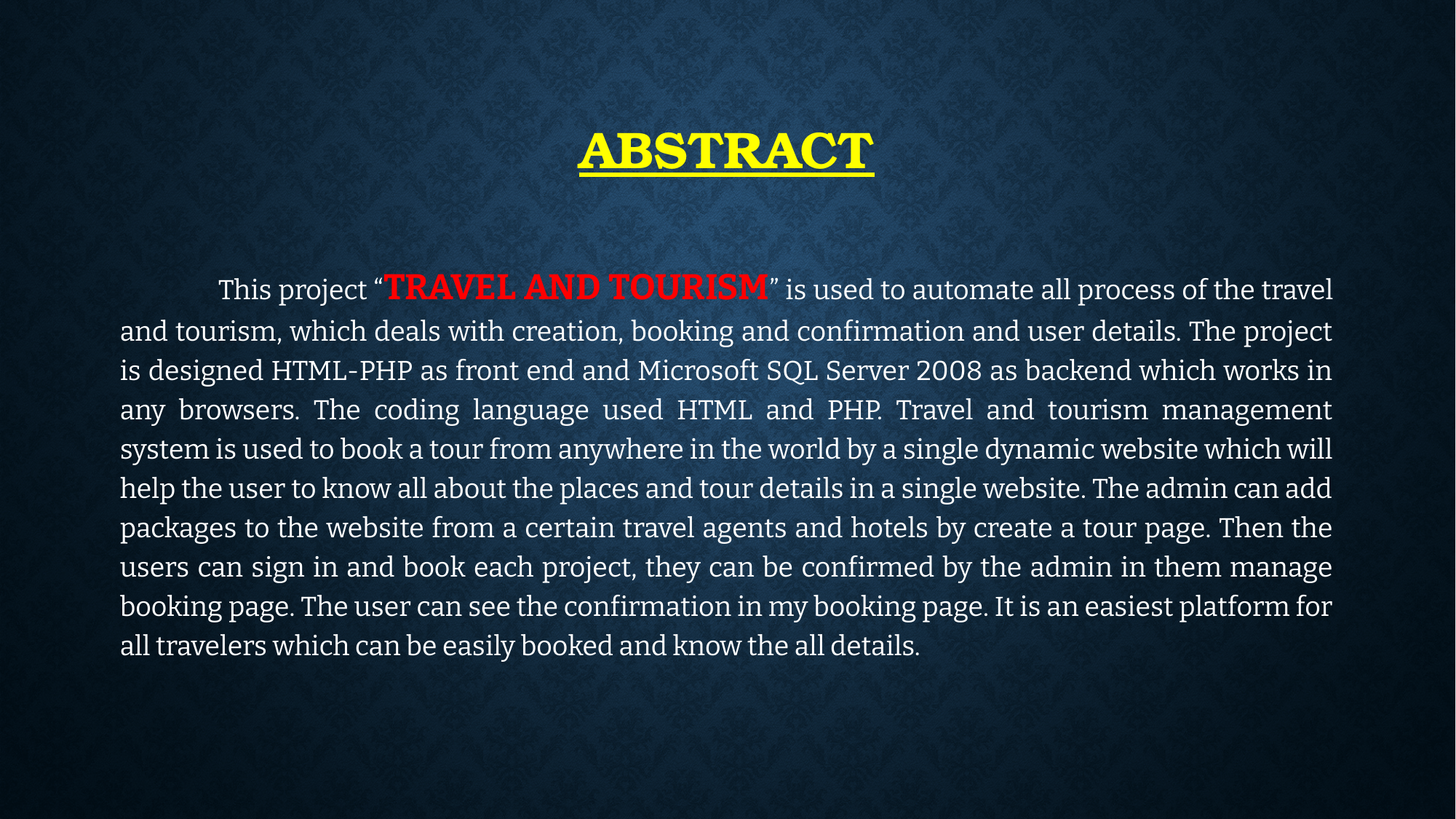

# aBSTRACT
	This project “TRAVEL AND TOURISM” is used to automate all process of the travel and tourism, which deals with creation, booking and confirmation and user details. The project is designed HTML-PHP as front end and Microsoft SQL Server 2008 as backend which works in any browsers. The coding language used HTML and PHP. Travel and tourism management system is used to book a tour from anywhere in the world by a single dynamic website which will help the user to know all about the places and tour details in a single website. The admin can add packages to the website from a certain travel agents and hotels by create a tour page. Then the users can sign in and book each project, they can be confirmed by the admin in them manage booking page. The user can see the confirmation in my booking page. It is an easiest platform for all travelers which can be easily booked and know the all details.